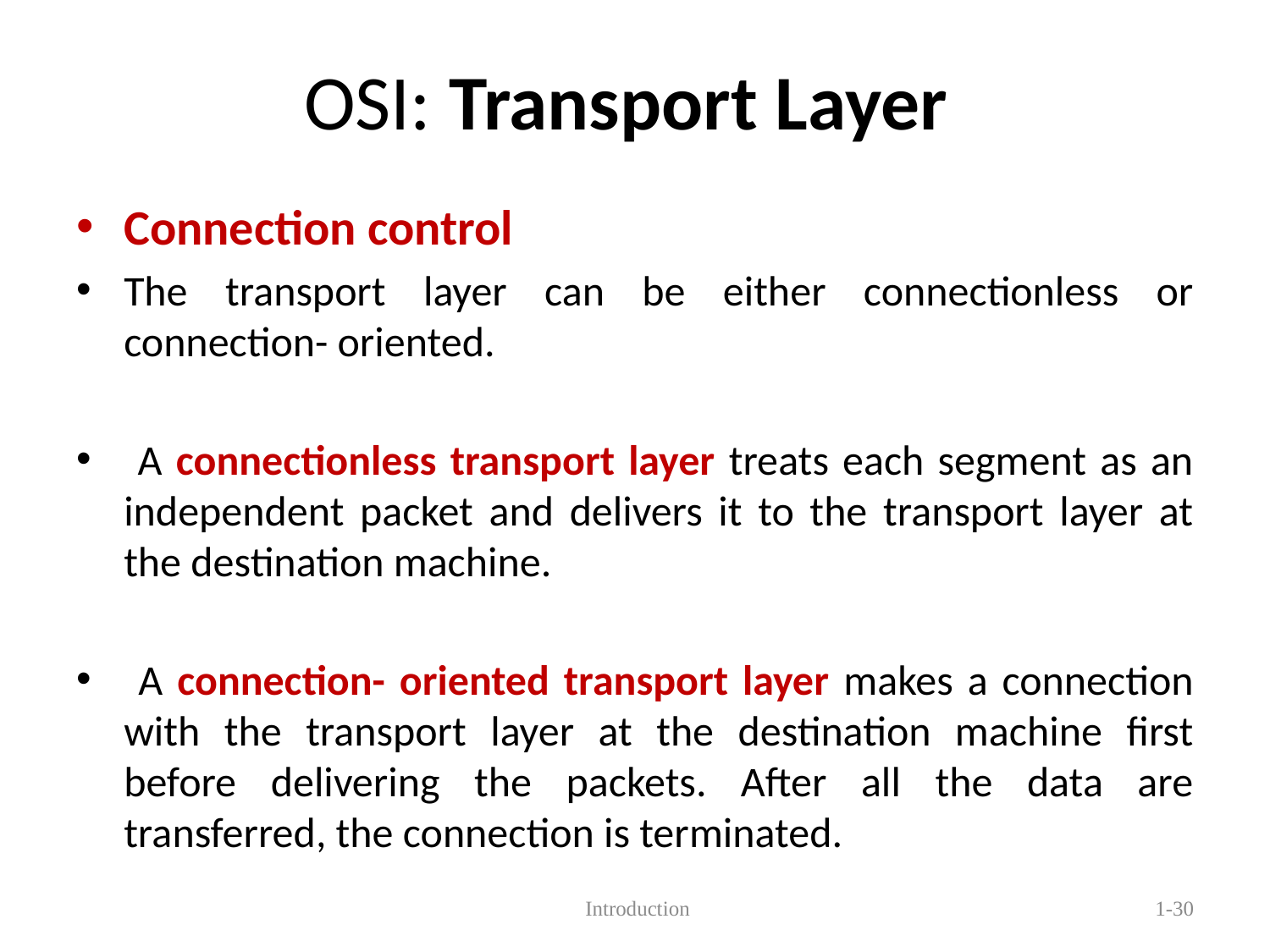

# OSI: Transport Layer
Connection control
The transport layer can be either connectionless or connection- oriented.

 A connectionless transport layer treats each segment as an independent packet and delivers it to the transport layer at the destination machine.

 A connection- oriented transport layer makes a connection with the transport layer at the destination machine first before delivering the packets. After all the data are transferred, the connection is terminated.

 Introduction
1-30